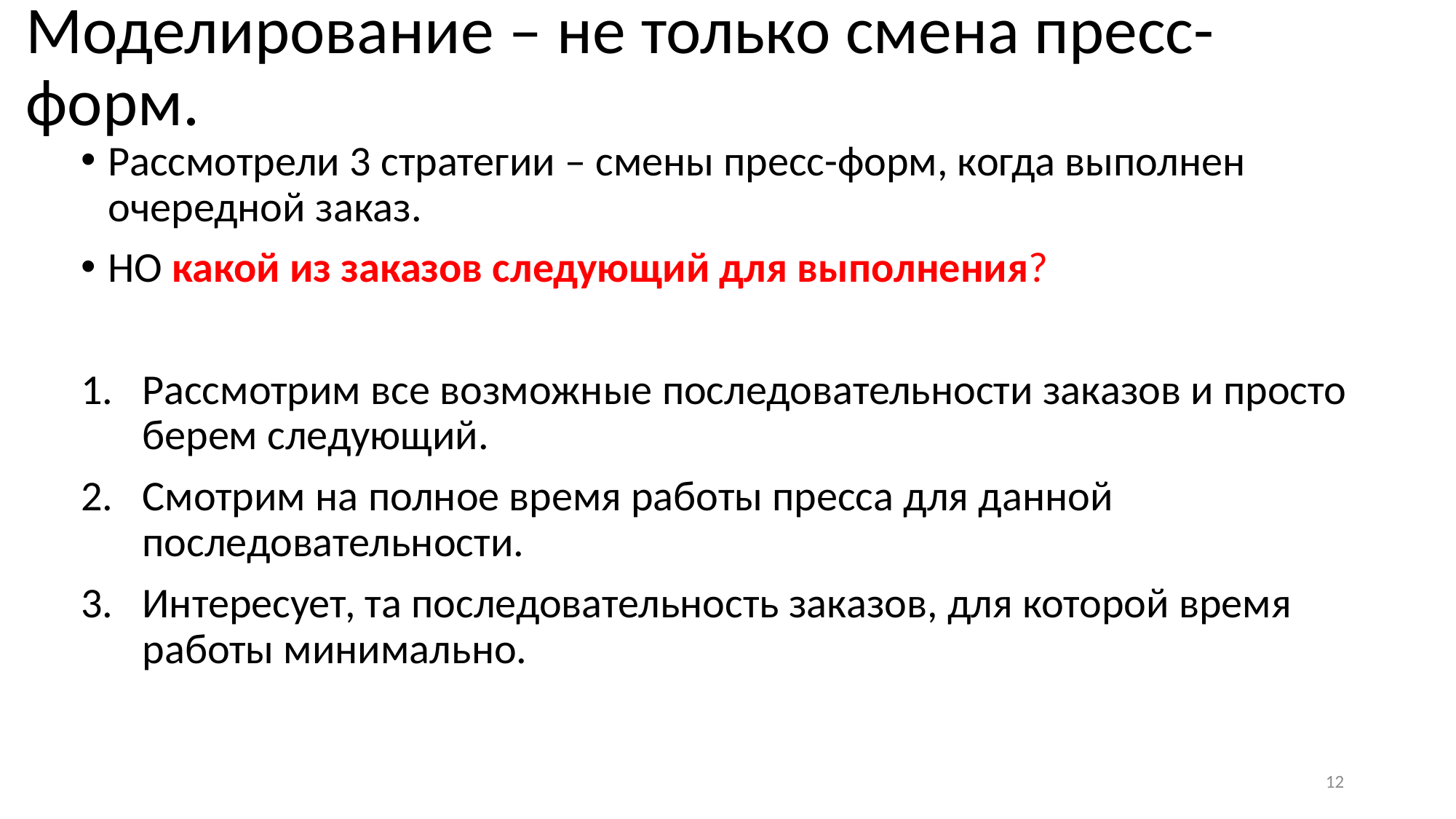

# Моделирование – не только смена пресс-форм.
Рассмотрели 3 стратегии – смены пресс-форм, когда выполнен очередной заказ.
НО какой из заказов следующий для выполнения?

Рассмотрим все возможные последовательности заказов и просто берем следующий.
Смотрим на полное время работы пресса для данной последовательности.
Интересует, та последовательность заказов, для которой время работы минимально.
12